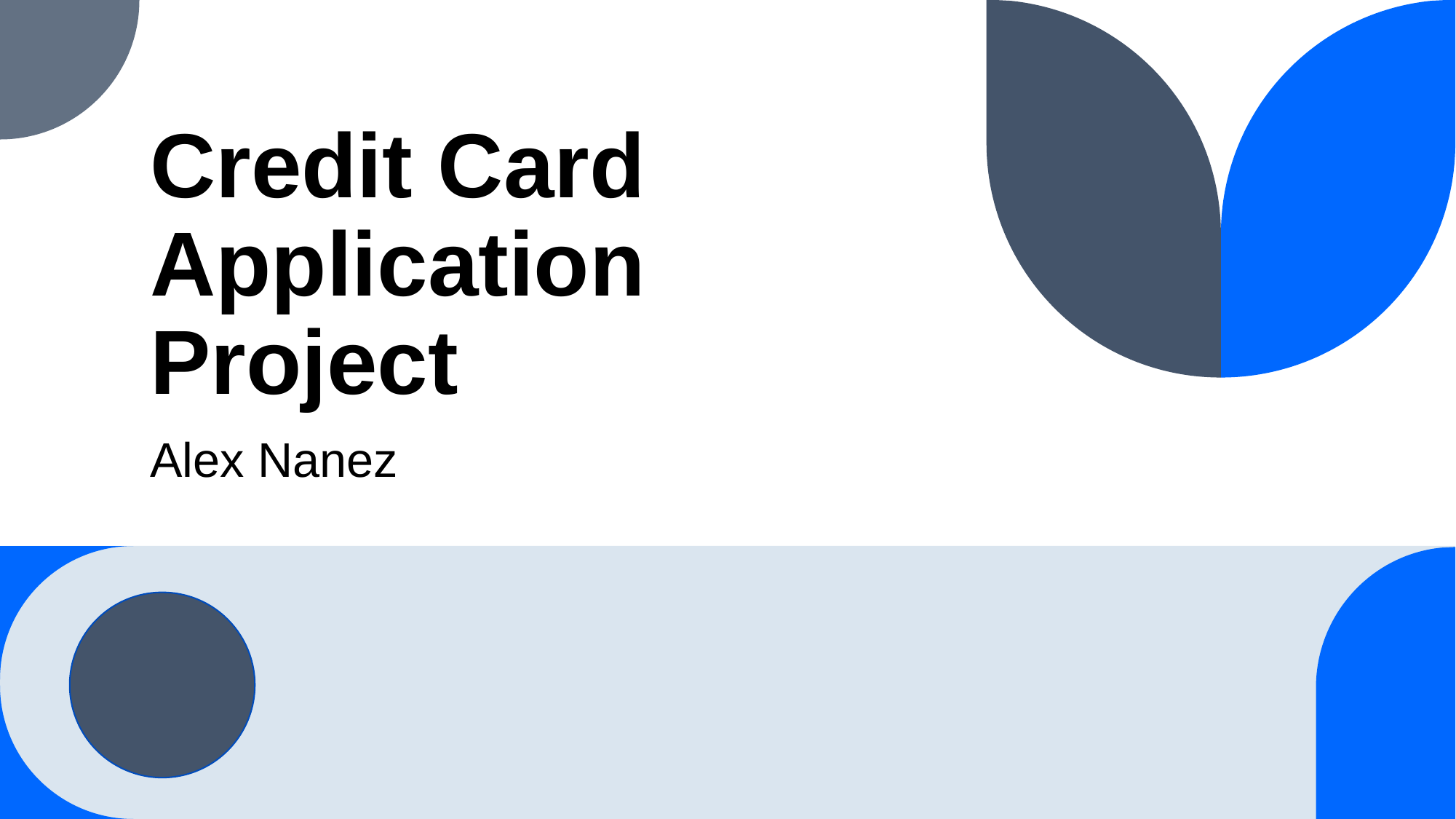

# Credit Card Application Project
Alex Nanez